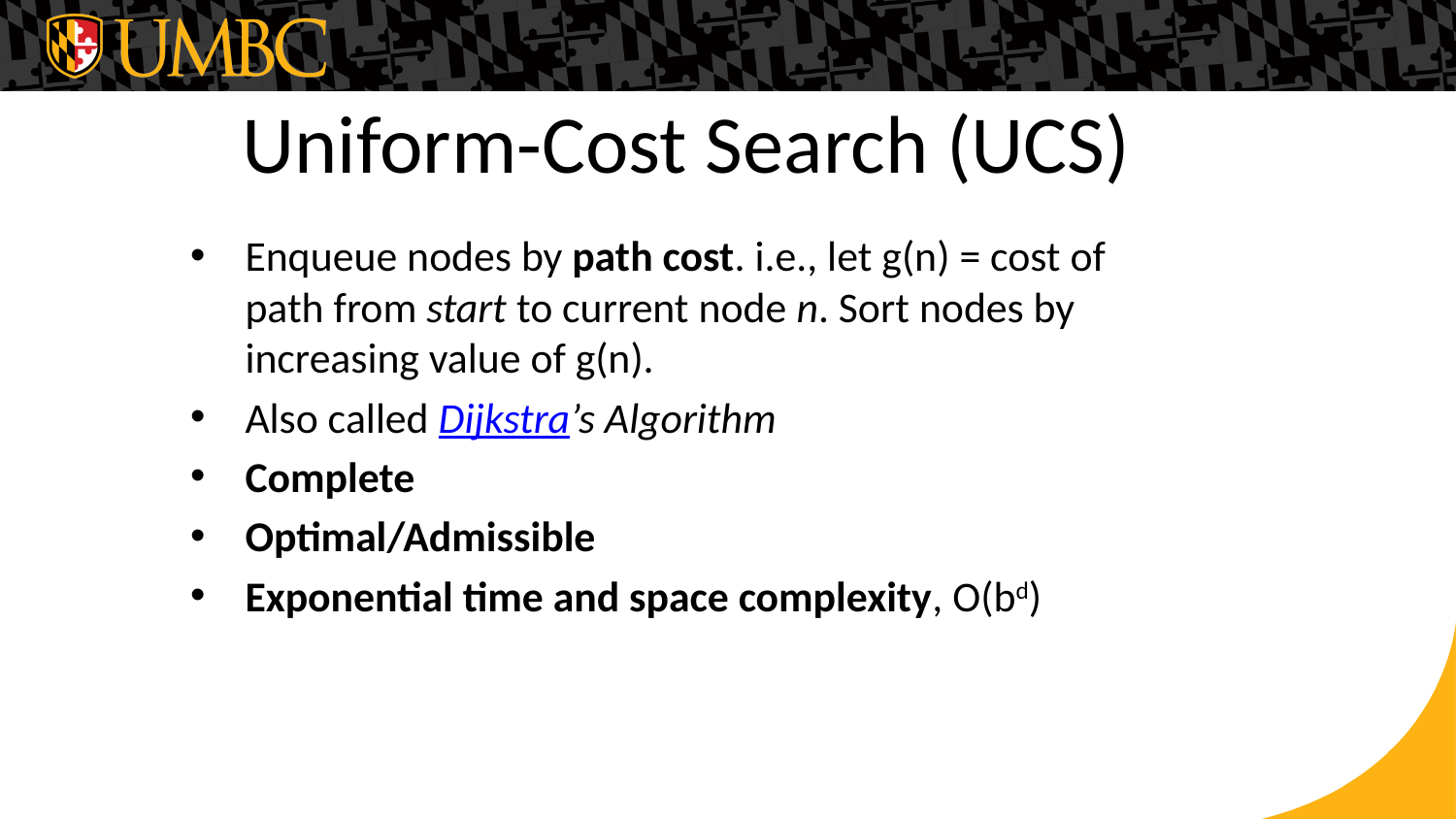

# Uniform-Cost Search (UCS)
Enqueue nodes by path cost. i.e., let g(n) = cost of path from start to current node n. Sort nodes by increasing value of g(n).
Also called Dijkstra’s Algorithm
Complete
Optimal/Admissible
Exponential time and space complexity, O(bd)